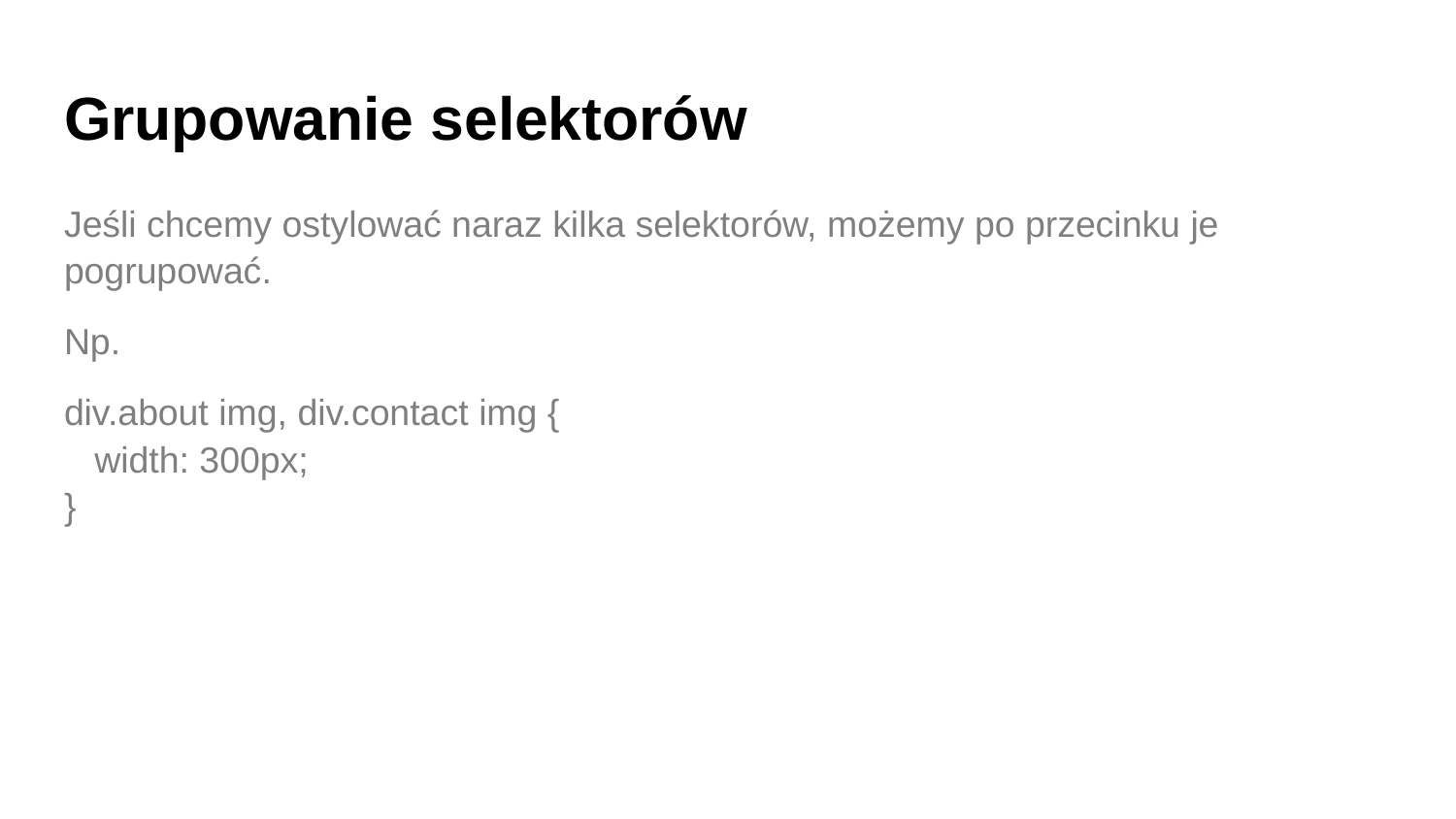

# Grupowanie selektorów
Jeśli chcemy ostylować naraz kilka selektorów, możemy po przecinku je pogrupować.
Np.
div.about img, div.contact img {
   width: 300px;
}